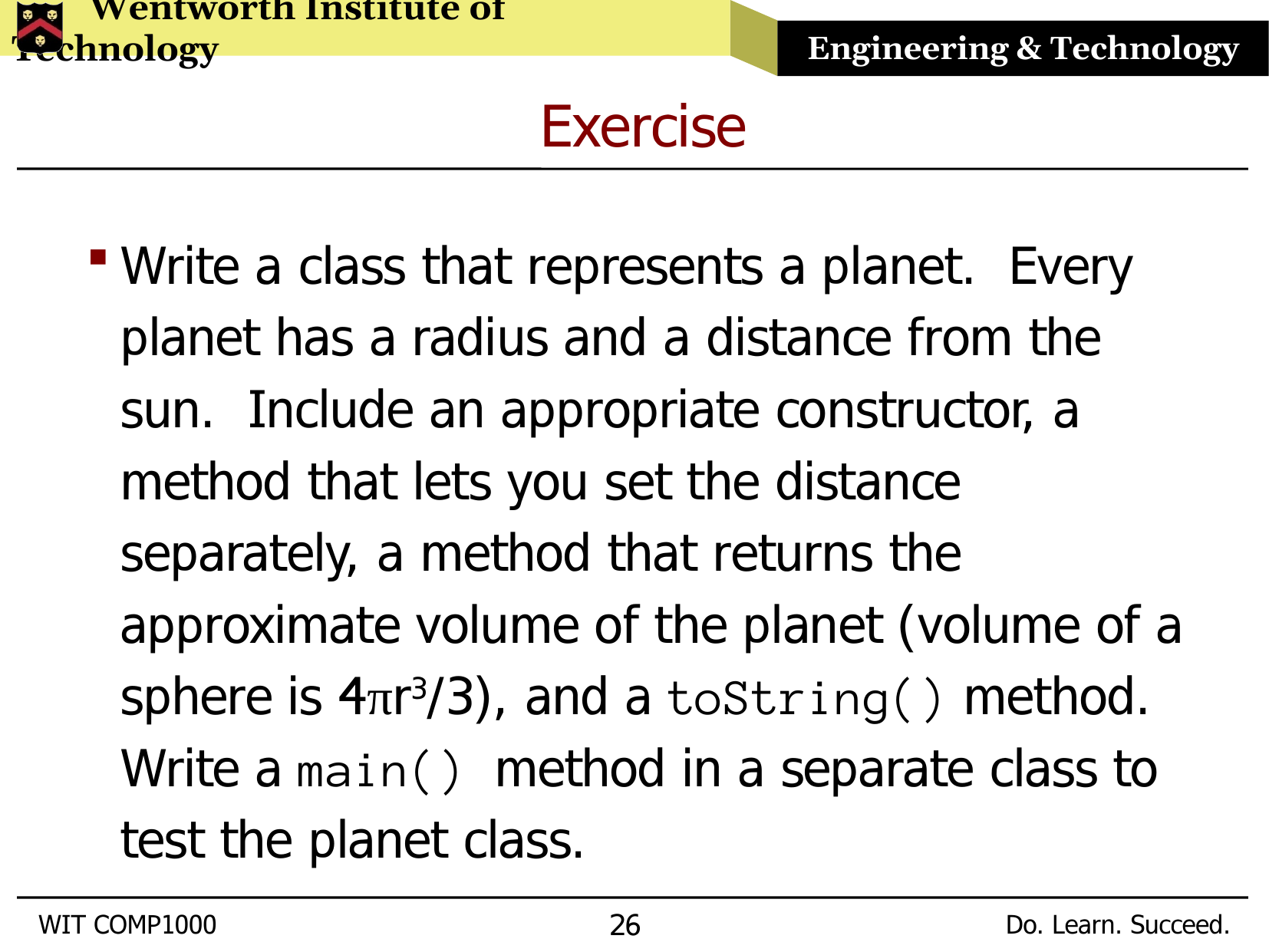

# Exercise
Write a class that represents a planet.  Every planet has a radius and a distance from the sun.  Include an appropriate constructor, a method that lets you set the distance separately, a method that returns the approximate volume of the planet (volume of a sphere is 4πr3/3), and a toString() method.  Write a main() method in a separate class to test the planet class.